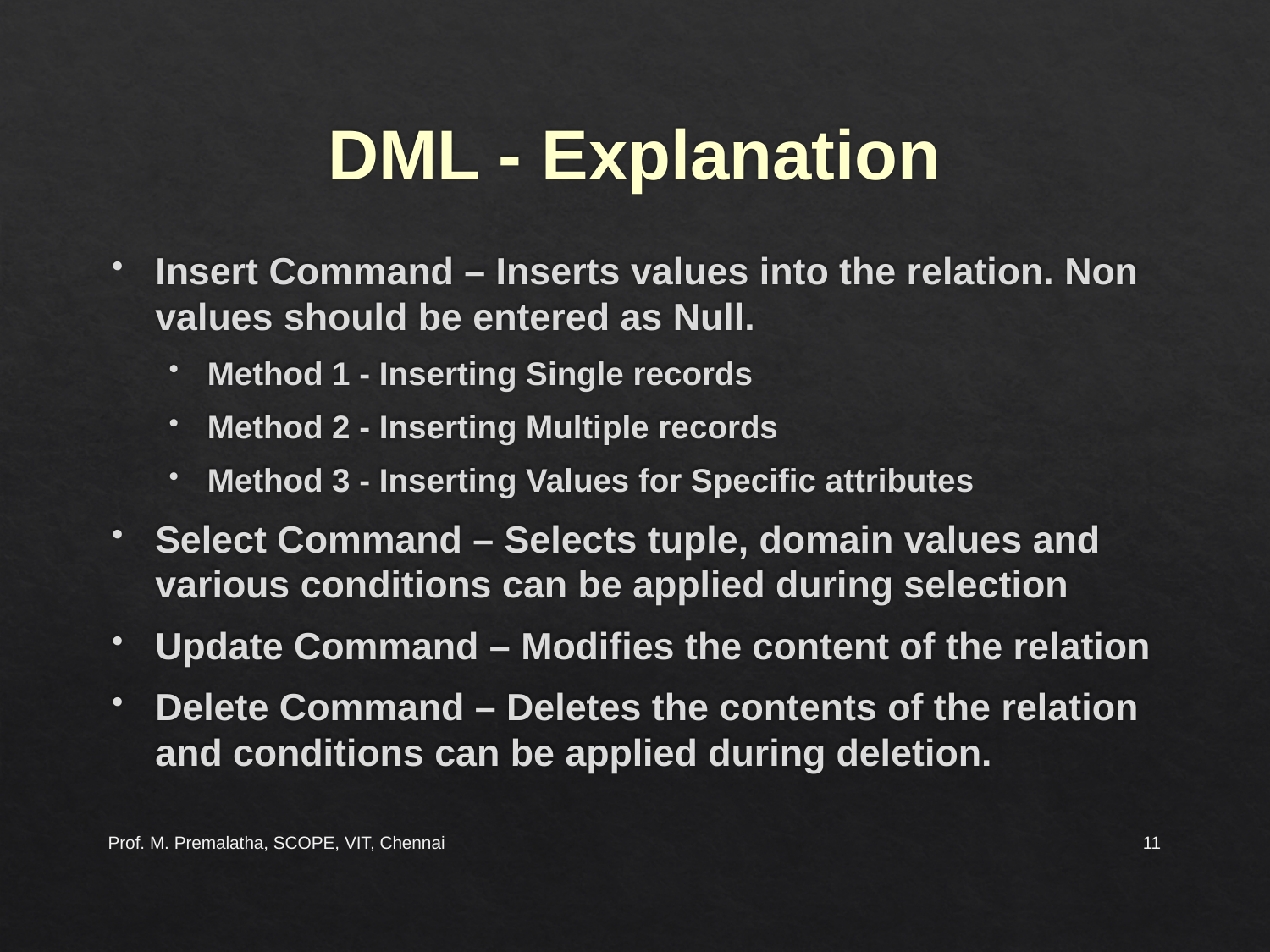

# DML - Explanation
Insert Command – Inserts values into the relation. Non values should be entered as Null.
Method 1 - Inserting Single records
Method 2 - Inserting Multiple records
Method 3 - Inserting Values for Specific attributes
Select Command – Selects tuple, domain values and various conditions can be applied during selection
Update Command – Modifies the content of the relation
Delete Command – Deletes the contents of the relation and conditions can be applied during deletion.
Prof. M. Premalatha, SCOPE, VIT, Chennai
11